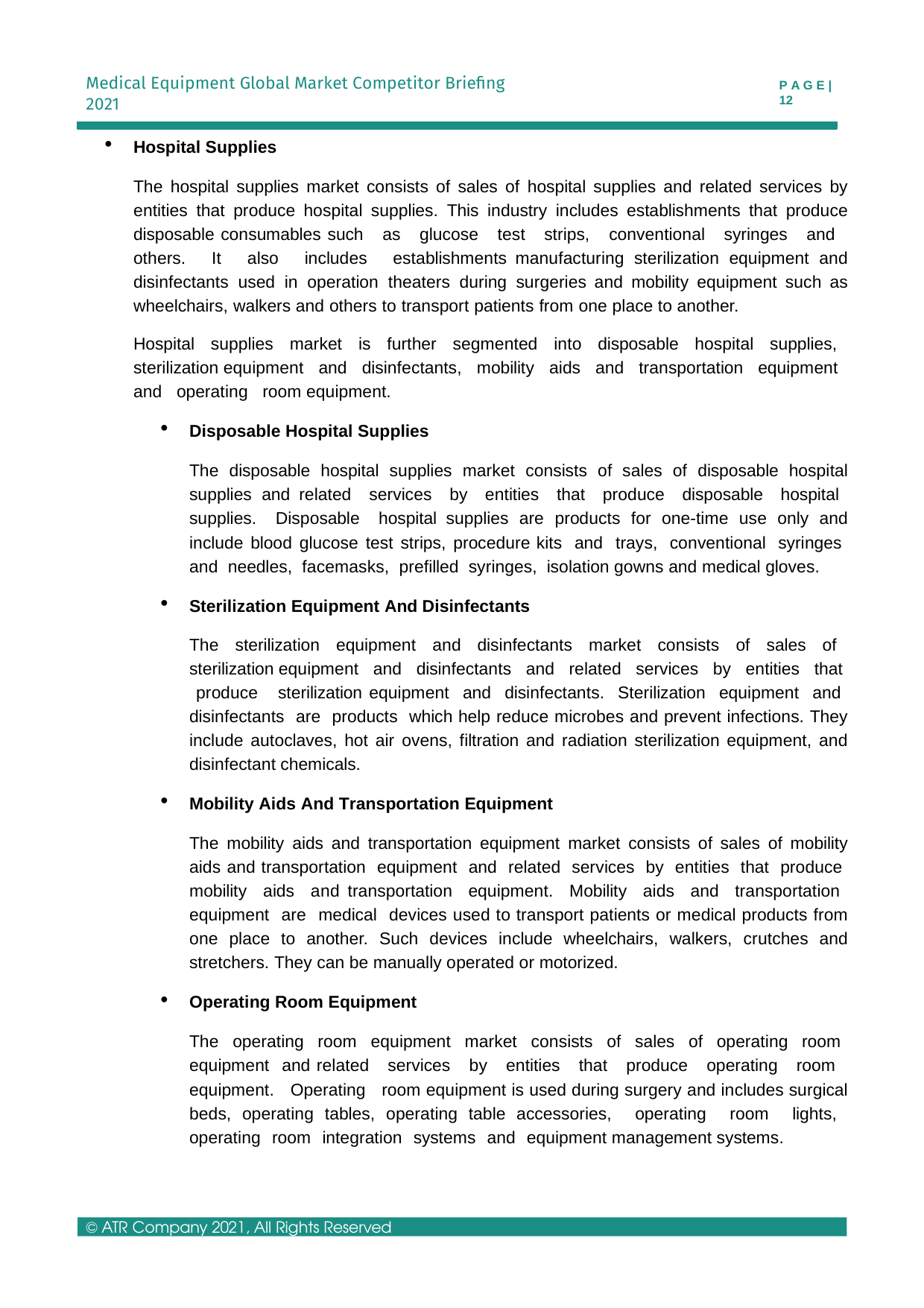

Medical Equipment Global Market Competitor Briefing 2021
P A G E | 12

Hospital Supplies
The hospital supplies market consists of sales of hospital supplies and related services by entities that produce hospital supplies. This industry includes establishments that produce disposable consumables such   as   glucose   test   strips,   conventional   syringes   and   others.   It   also   includes   establishments manufacturing sterilization equipment and disinfectants used in operation theaters during surgeries and mobility equipment such as wheelchairs, walkers and others to transport patients from one place to another.
Hospital   supplies   market   is   further   segmented   into   disposable   hospital   supplies,   sterilization equipment   and   disinfectants,   mobility   aids   and   transportation   equipment   and   operating   room equipment.

Disposable Hospital Supplies
The disposable hospital supplies market consists of sales of disposable hospital supplies and related  services  by  entities  that  produce  disposable  hospital  supplies.  Disposable  hospital supplies are products for one-time use only and include blood glucose test strips, procedure kits  and  trays,  conventional  syringes  and  needles,  facemasks,  prefilled  syringes,  isolation gowns and medical gloves.

Sterilization Equipment And Disinfectants
The   sterilization   equipment   and   disinfectants   market   consists   of   sales   of   sterilization equipment   and   disinfectants   and   related   services   by   entities   that   produce   sterilization equipment  and  disinfectants.  Sterilization  equipment  and  disinfectants  are  products  which help reduce microbes and prevent infections. They include autoclaves, hot air ovens, filtration and radiation sterilization equipment, and disinfectant chemicals.

Mobility Aids And Transportation Equipment
The mobility aids and transportation equipment market consists of sales of mobility aids and transportation  equipment  and  related  services  by  entities  that  produce  mobility  aids  and transportation  equipment.  Mobility  aids  and  transportation  equipment  are  medical  devices used to transport patients or medical products from one place to another. Such devices include wheelchairs, walkers, crutches and stretchers. They can be manually operated or motorized.

Operating Room Equipment
The  operating  room  equipment  market  consists  of  sales  of  operating  room  equipment  and related   services   by   entities   that   produce   operating   room   equipment.   Operating   room equipment is used during surgery and includes surgical beds, operating tables, operating table accessories,  operating  room  lights,  operating  room  integration  systems  and  equipment management systems.
© ATR Company 2021, All Rights Reserved